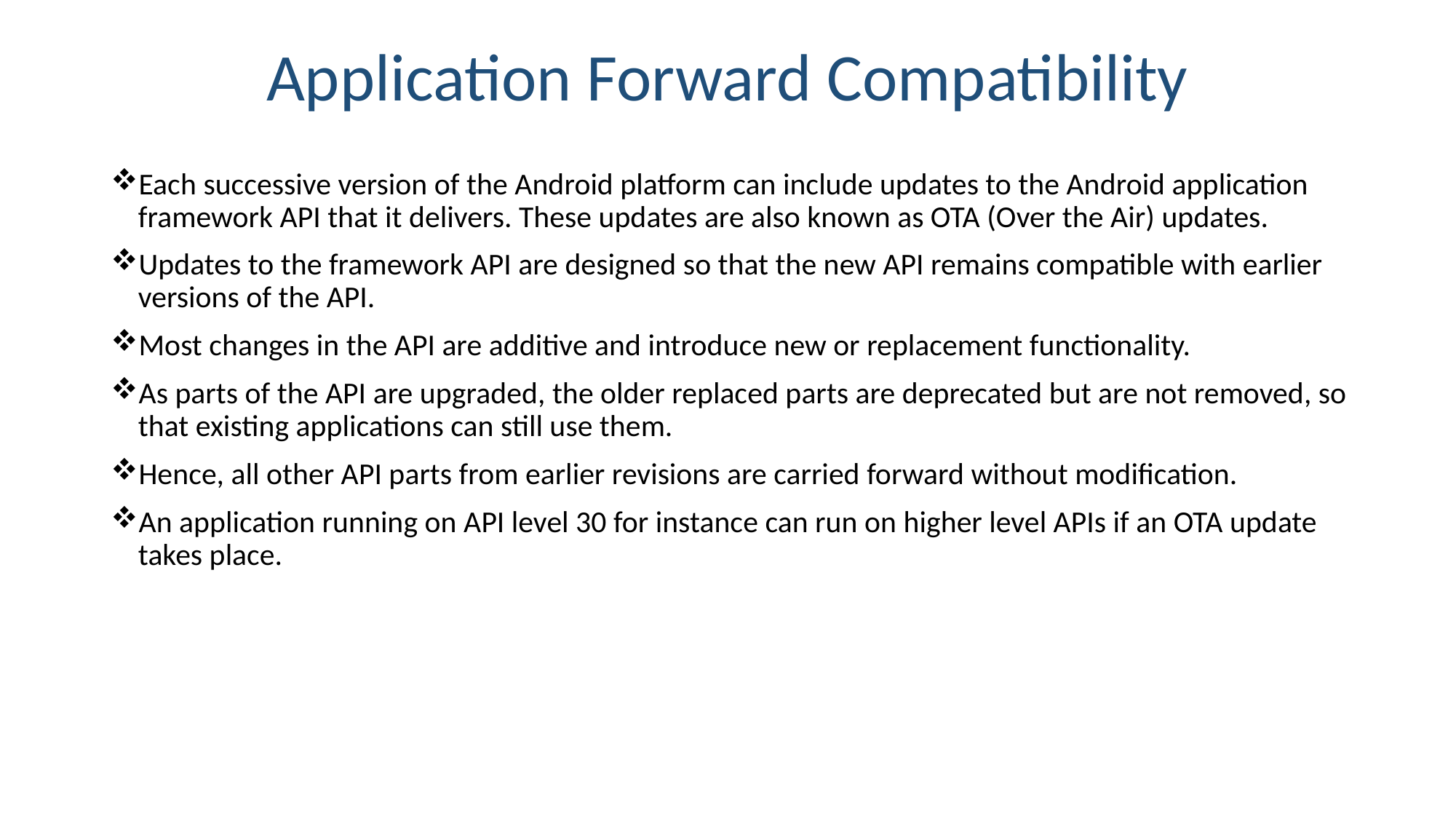

# Application Forward Compatibility
Each successive version of the Android platform can include updates to the Android application framework API that it delivers. These updates are also known as OTA (Over the Air) updates.
Updates to the framework API are designed so that the new API remains compatible with earlier versions of the API.
Most changes in the API are additive and introduce new or replacement functionality.
As parts of the API are upgraded, the older replaced parts are deprecated but are not removed, so that existing applications can still use them.
Hence, all other API parts from earlier revisions are carried forward without modification.
An application running on API level 30 for instance can run on higher level APIs if an OTA update takes place.